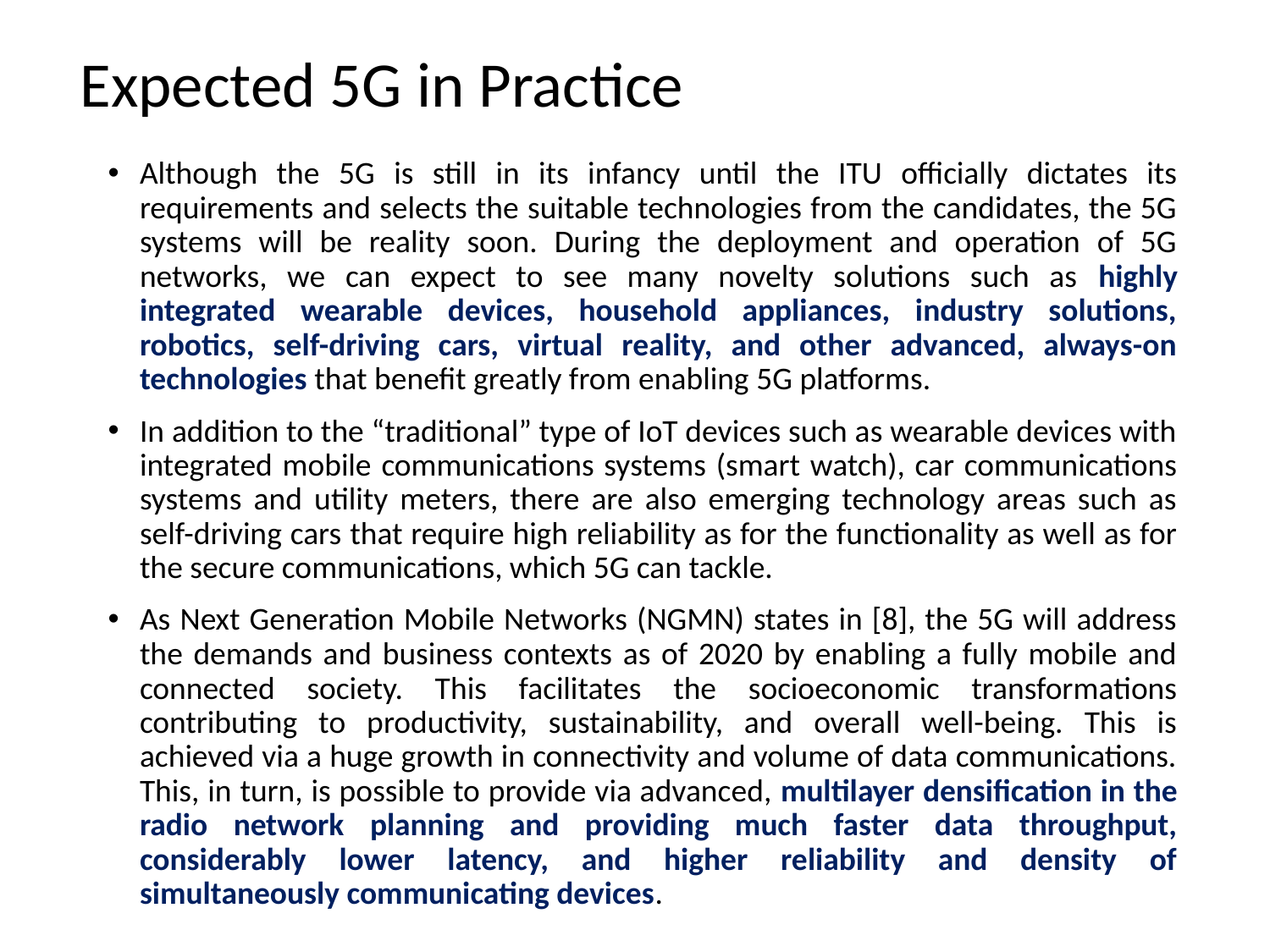

# Expected 5G in Practice
Although the 5G is still in its infancy until the ITU officially dictates its requirements and selects the suitable technologies from the candidates, the 5G systems will be reality soon. During the deployment and operation of 5G networks, we can expect to see many novelty solutions such as highly integrated wearable devices, household appliances, industry solutions, robotics, self-driving cars, virtual reality, and other advanced, always-on technologies that benefit greatly from enabling 5G platforms.
In addition to the “traditional” type of IoT devices such as wearable devices with integrated mobile communications systems (smart watch), car communications systems and utility meters, there are also emerging technology areas such as self-driving cars that require high reliability as for the functionality as well as for the secure communications, which 5G can tackle.
As Next Generation Mobile Networks (NGMN) states in [8], the 5G will address the demands and business contexts as of 2020 by enabling a fully mobile and connected society. This facilitates the socioeconomic transformations contributing to productivity, sustainability, and overall well-being. This is achieved via a huge growth in connectivity and volume of data communications. This, in turn, is possible to provide via advanced, multilayer densification in the radio network planning and providing much faster data throughput, considerably lower latency, and higher reliability and density of simultaneously communicating devices.